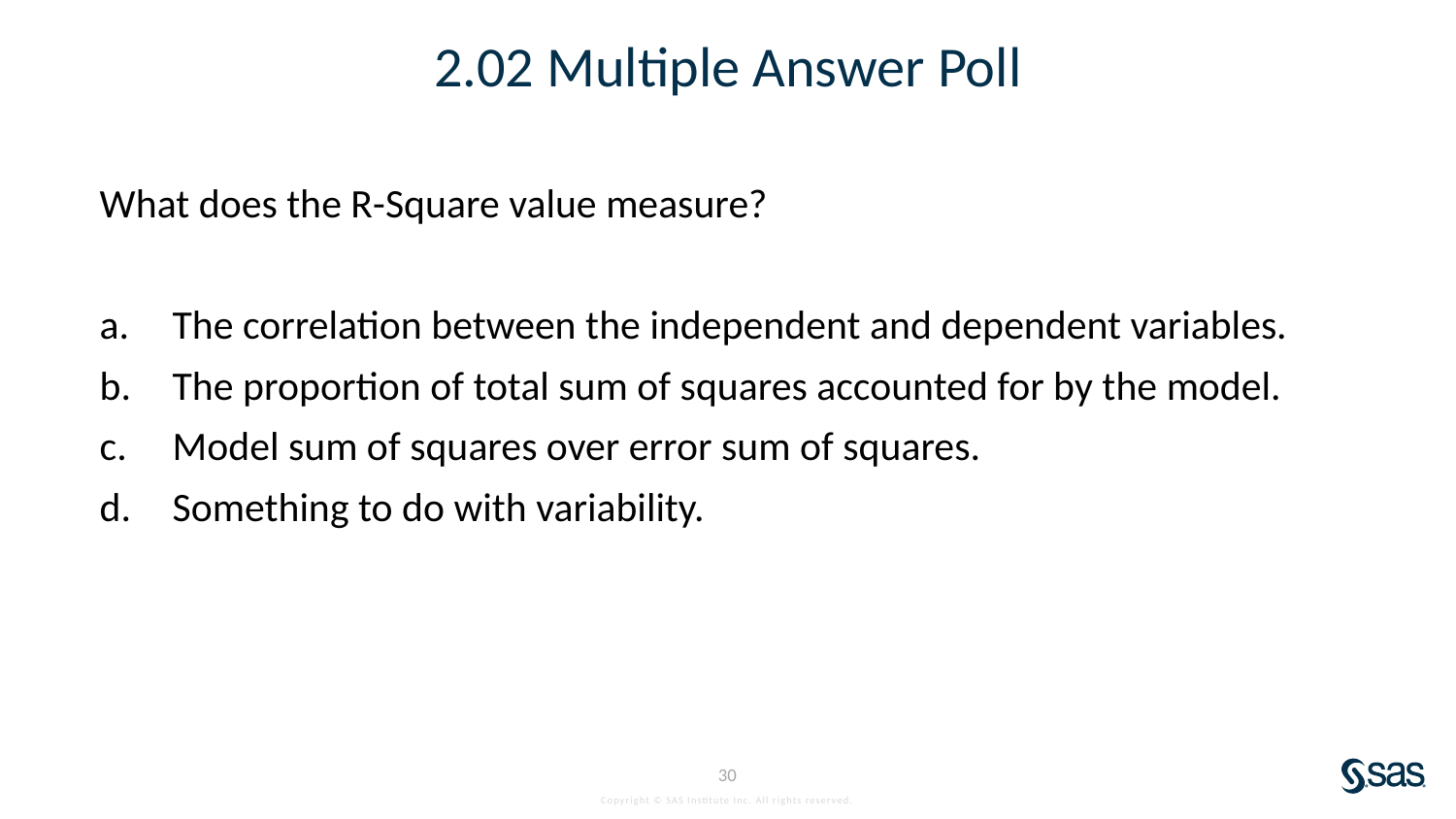

# 2.02 Multiple Answer Poll
What does the R-Square value measure?

The correlation between the independent and dependent variables.
The proportion of total sum of squares accounted for by the model.
Model sum of squares over error sum of squares.
Something to do with variability.